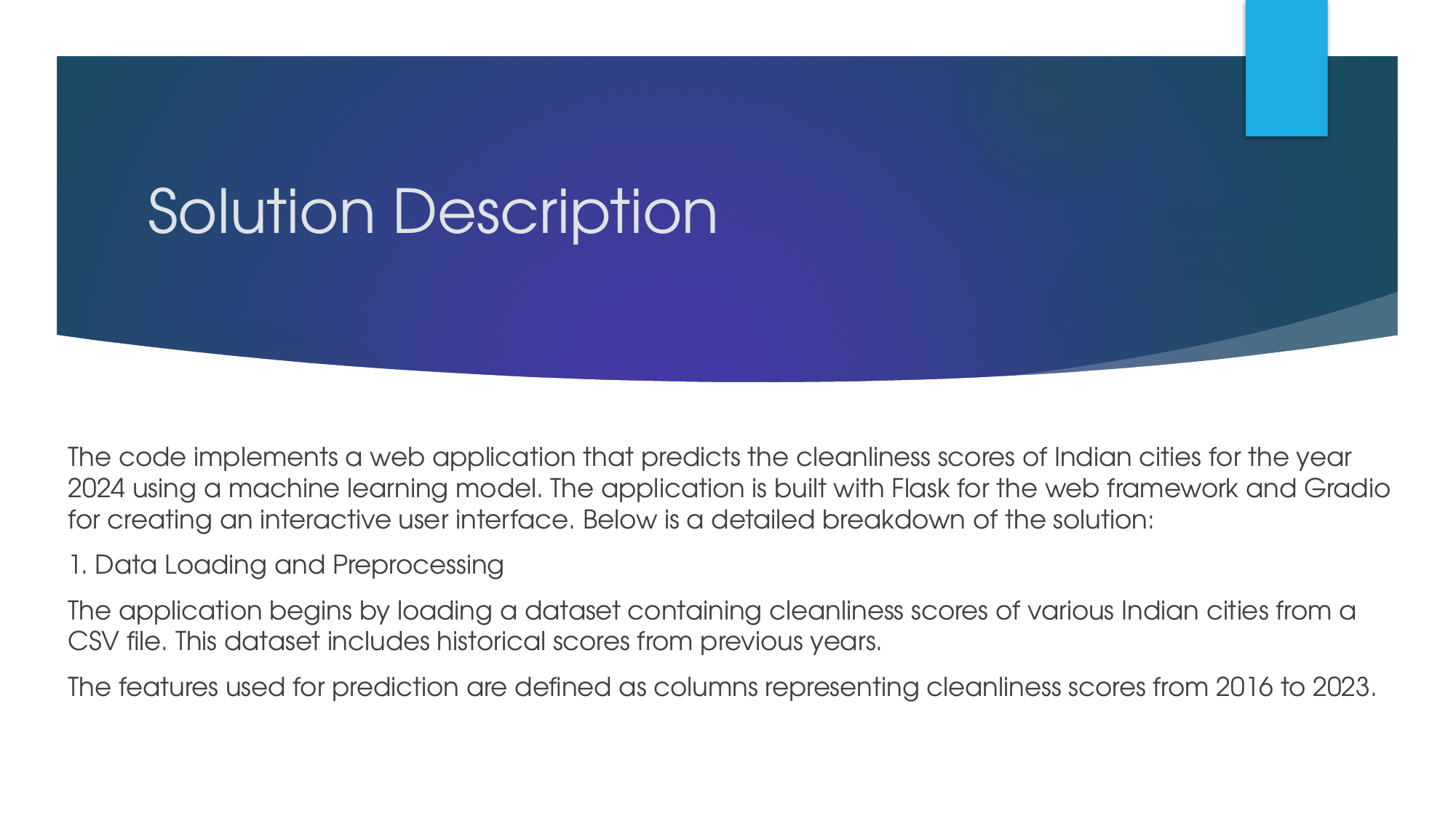

# Solution Description
The code implements a web application that predicts the cleanliness scores of Indian cities for the year 2024 using a machine learning model. The application is built with Flask for the web framework and Gradio for creating an interactive user interface. Below is a detailed breakdown of the solution:
1. Data Loading and Preprocessing
The application begins by loading a dataset containing cleanliness scores of various Indian cities from a CSV file. This dataset includes historical scores from previous years.
The features used for prediction are defined as columns representing cleanliness scores from 2016 to 2023.